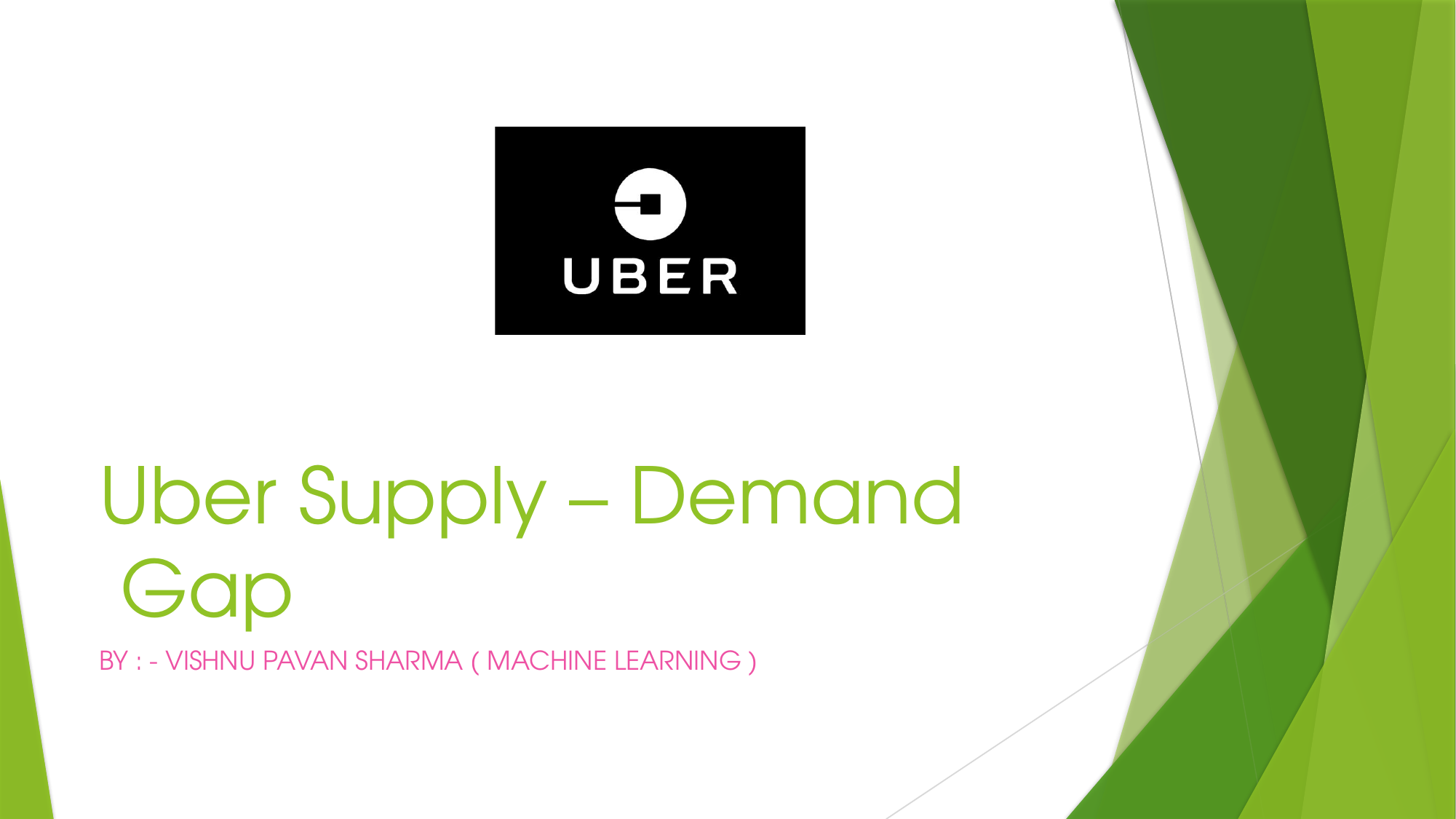

# Uber Supply – Demand  Gap
BY : - VISHNU PAVAN SHARMA ( MACHINE LEARNING )